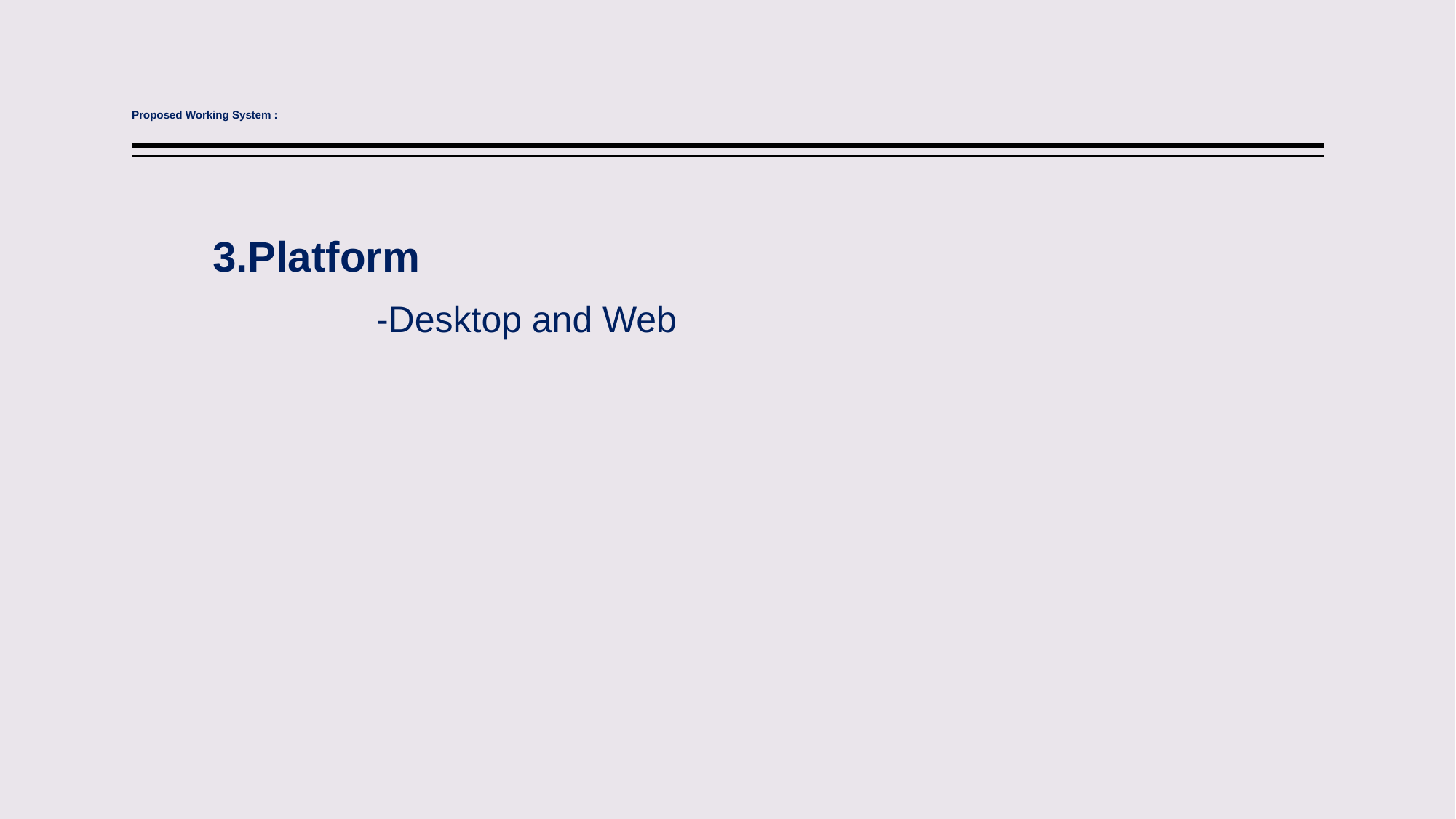

# Proposed Working System :
3.Platform
		-Desktop and Web